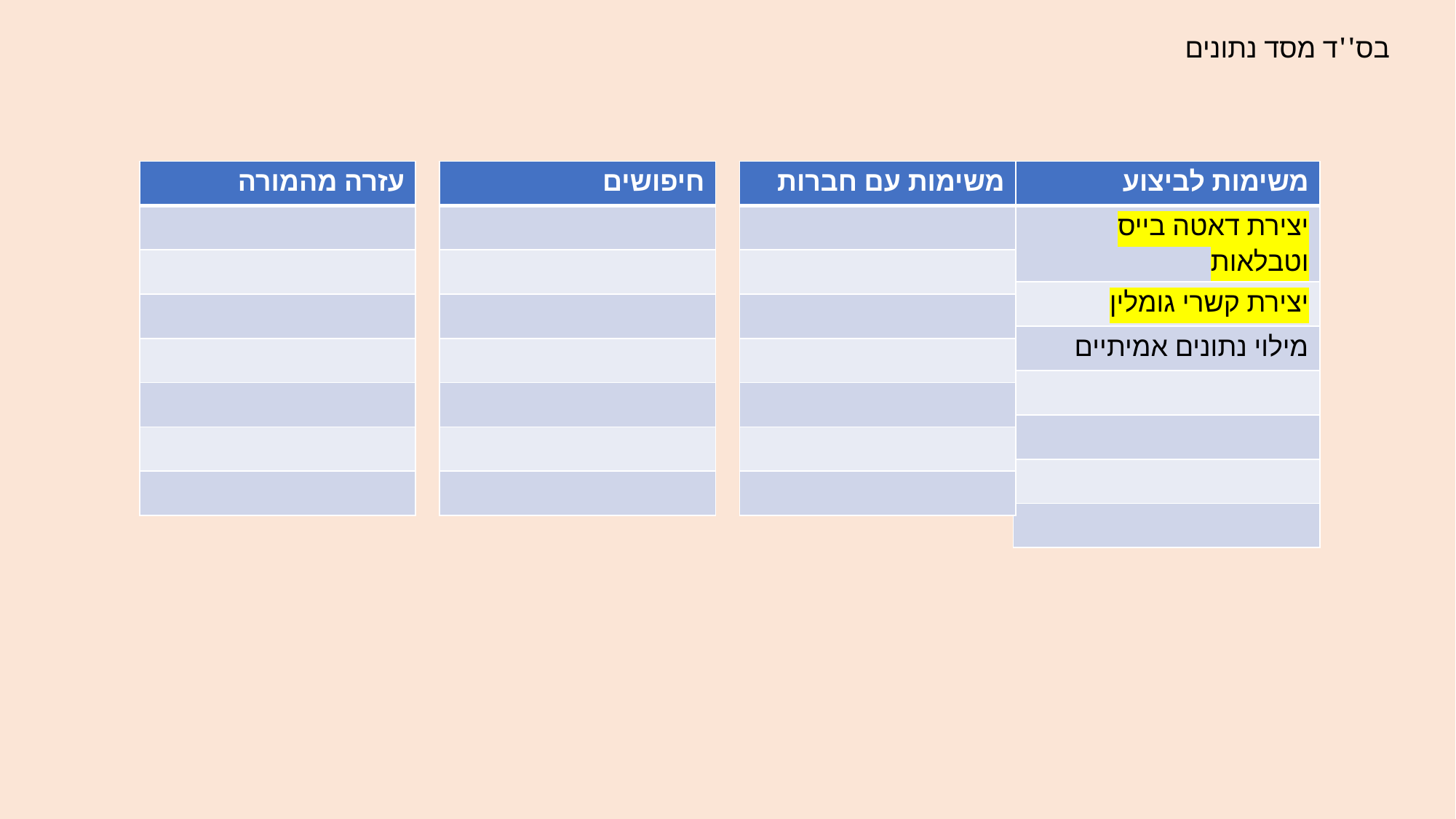

בס''ד מסד נתונים
| עזרה מהמורה |
| --- |
|  |
|  |
|  |
|  |
|  |
|  |
|  |
| חיפושים |
| --- |
|  |
|  |
|  |
|  |
|  |
|  |
|  |
| משימות עם חברות |
| --- |
|  |
|  |
|  |
|  |
|  |
|  |
|  |
| משימות לביצוע |
| --- |
| יצירת דאטה בייס וטבלאות |
| יצירת קשרי גומלין |
| מילוי נתונים אמיתיים |
|  |
|  |
|  |
|  |